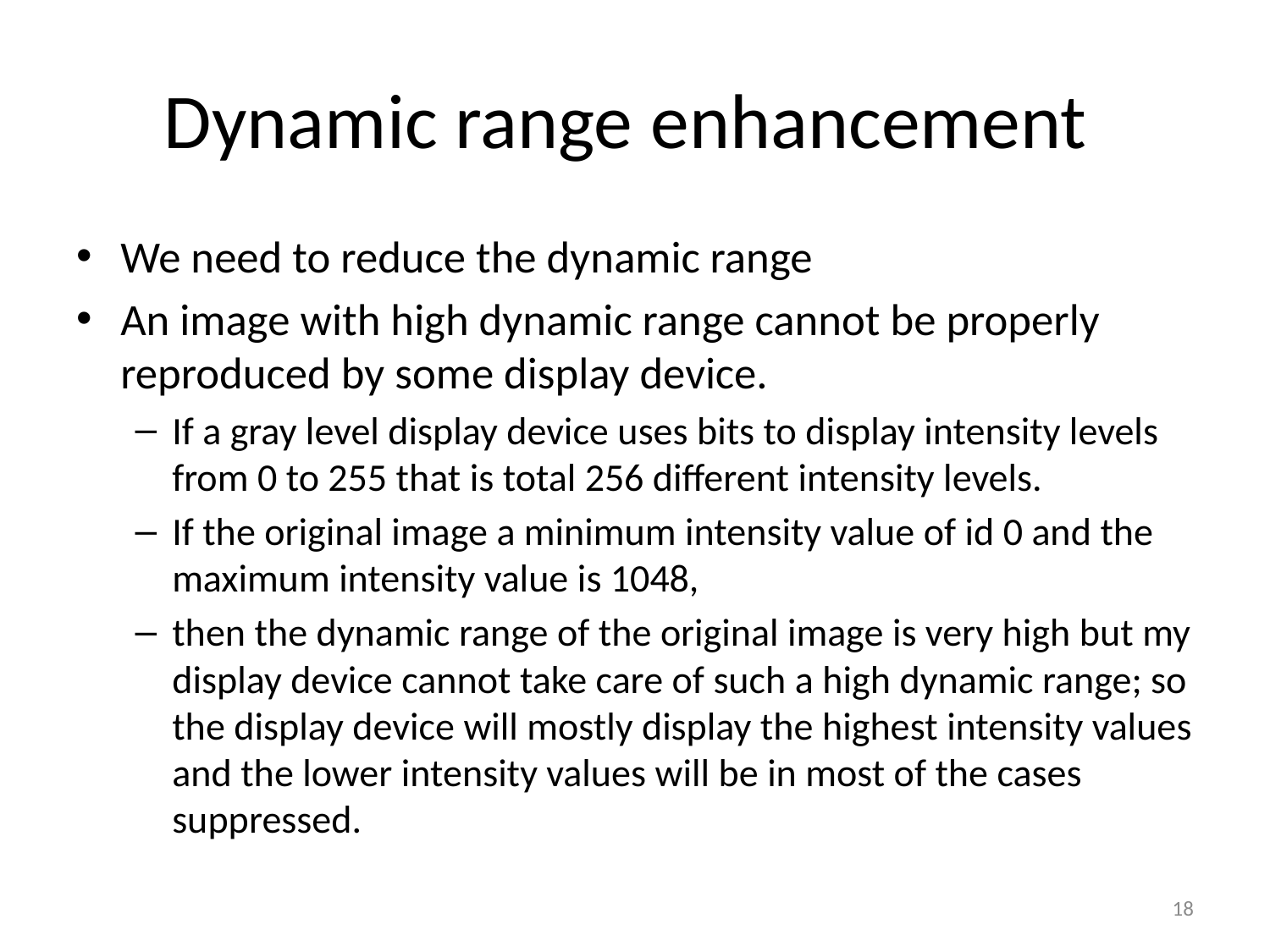

# Dynamic range enhancement
We need to reduce the dynamic range
An image with high dynamic range cannot be properly reproduced by some display device.
If a gray level display device uses bits to display intensity levels from 0 to 255 that is total 256 different intensity levels.
If the original image a minimum intensity value of id 0 and the maximum intensity value is 1048,
then the dynamic range of the original image is very high but my display device cannot take care of such a high dynamic range; so the display device will mostly display the highest intensity values and the lower intensity values will be in most of the cases suppressed.

18